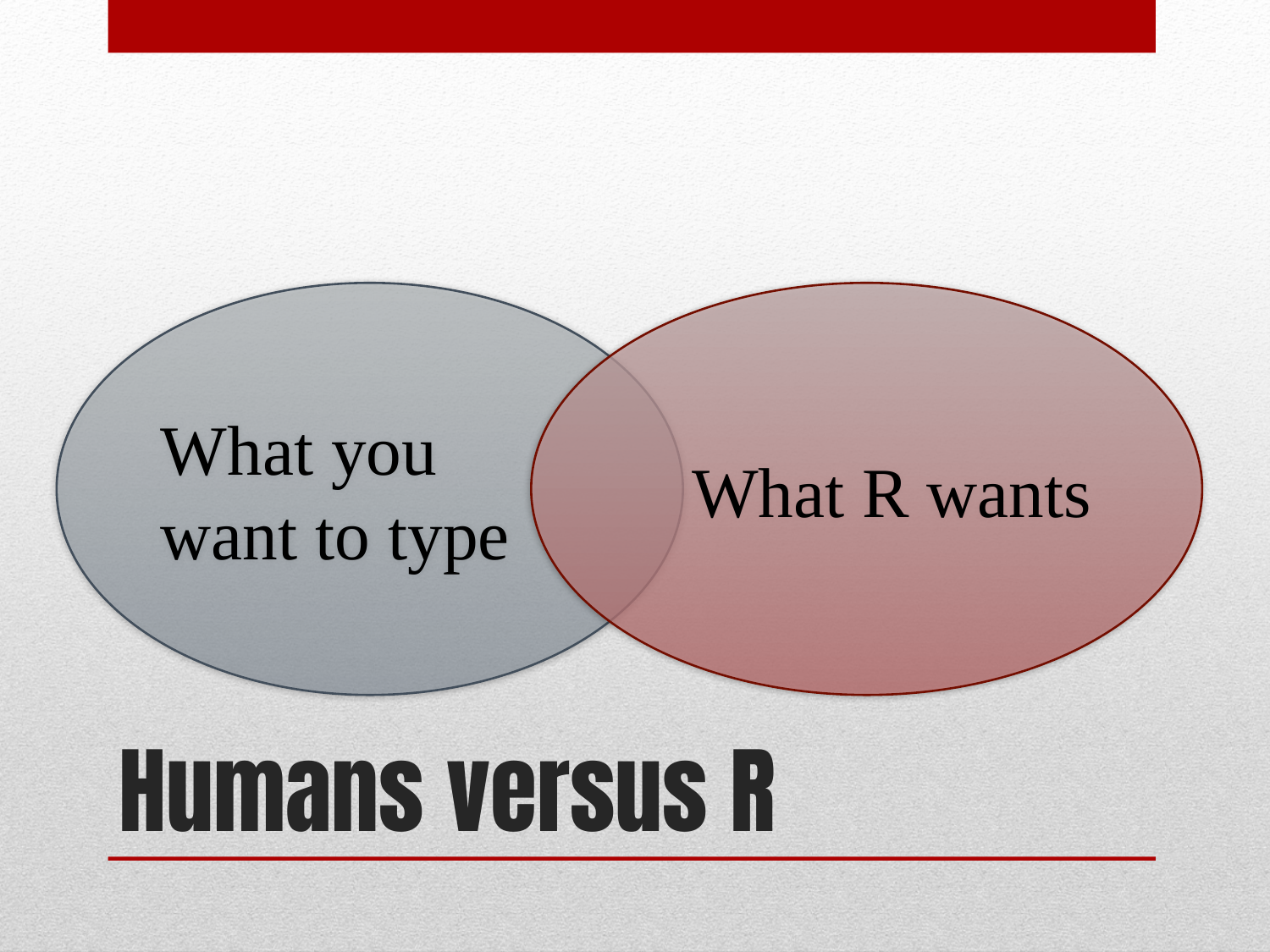

What you want to type
What R wants
# Humans versus R